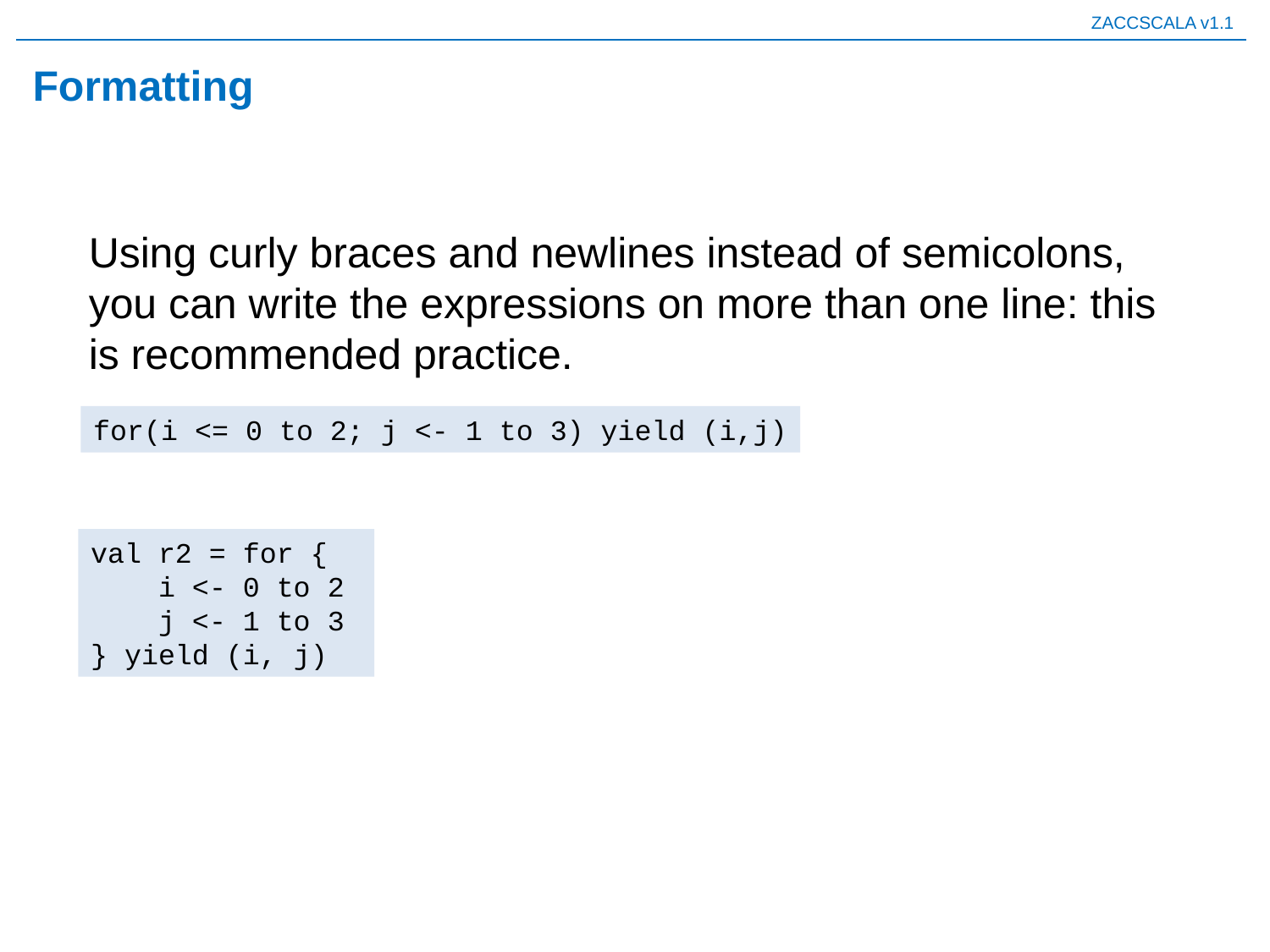

# Formatting
Using curly braces and newlines instead of semicolons, you can write the expressions on more than one line: this is recommended practice.
for(i <= 0 to 2; j <- 1 to 3) yield (i,j)
val r2 = for {
    i <- 0 to 2
    j <- 1 to 3
} yield (i, j)